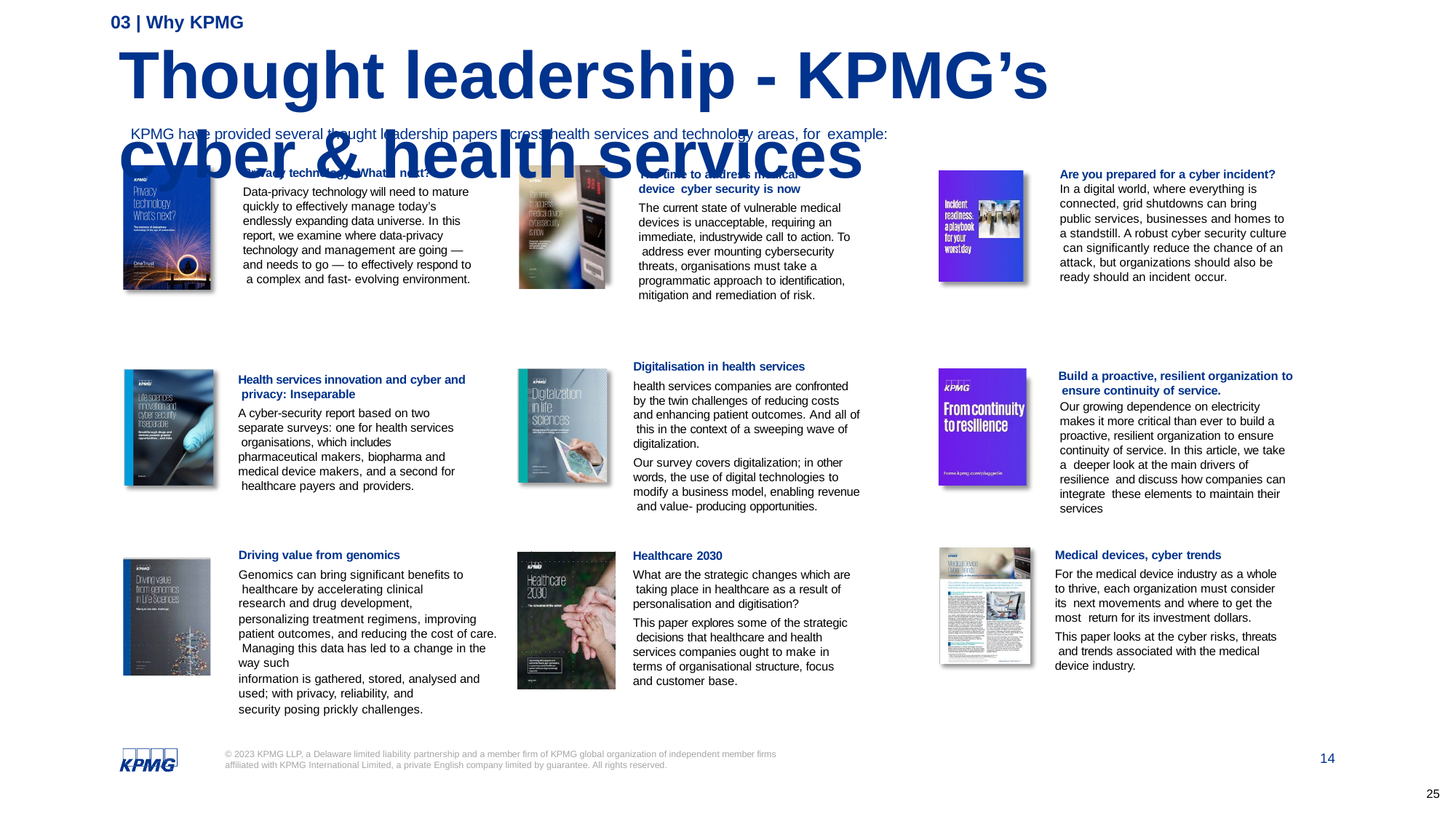

# 03 | Why KPMG
Thought leadership - KPMG’s cyber & health services
KPMG have provided several thought leadership papers across health services and technology areas, for example:
Privacy technology: What’s next?
Data-privacy technology will need to mature  quickly to effectively manage today’s  endlessly expanding data universe. In this  report, we examine where data-privacy  technology and management are going —  and needs to go — to effectively respond to  a complex and fast- evolving environment.

Are you prepared for a cyber incident?  In a digital world, where everything is  connected, grid shutdowns can bring  public services, businesses and homes to  a standstill. A robust cyber security culture  can significantly reduce the chance of an  attack, but organizations should also be  ready should an incident occur.
The time to address medical device  cyber security is now
The current state of vulnerable medical  devices is unacceptable, requiring an  immediate, industrywide call to action. To  address ever mounting cybersecurity  threats, organisations must take a  programmatic approach to identification,  mitigation and remediation of risk.

Digitalisation in health services
health services companies are confronted  by the twin challenges of reducing costs  and enhancing patient outcomes. And all of  this in the context of a sweeping wave of  digitalization.
Our survey covers digitalization; in other  words, the use of digital technologies to  modify a business model, enabling revenue  and value- producing opportunities.

Build a proactive, resilient organization to  ensure continuity of service.
Our growing dependence on electricity  makes it more critical than ever to build a  proactive, resilient organization to ensure  continuity of service. In this article, we take a  deeper look at the main drivers of resilience  and discuss how companies can integrate  these elements to maintain their services

Health services innovation and cyber and  privacy: Inseparable
A cyber-security report based on two  separate surveys: one for health services  organisations, which includes  pharmaceutical makers, biopharma and  medical device makers, and a second for  healthcare payers and providers.

Medical devices, cyber trends
For the medical device industry as a whole  to thrive, each organization must consider its  next movements and where to get the most  return for its investment dollars.
This paper looks at the cyber risks, threats  and trends associated with the medical  device industry.
Driving value from genomics
Genomics can bring significant benefits to  healthcare by accelerating clinical  research and drug development,
personalizing treatment regimens, improving  patient outcomes, and reducing the cost of care.  Managing this data has led to a change in the  way such
information is gathered, stored, analysed and  used; with privacy, reliability, and
security posing prickly challenges.
Healthcare 2030
What are the strategic changes which are  taking place in healthcare as a result of  personalisation and digitisation?
This paper explores some of the strategic  decisions that healthcare and health  services companies ought to make in  terms of organisational structure, focus  and customer base.

© 2023 KPMG LLP, a Delaware limited liability partnership and a member firm of KPMG global organization of independent member firms  affiliated with KPMG International Limited, a private English company limited by guarantee. All rights reserved.
14

25